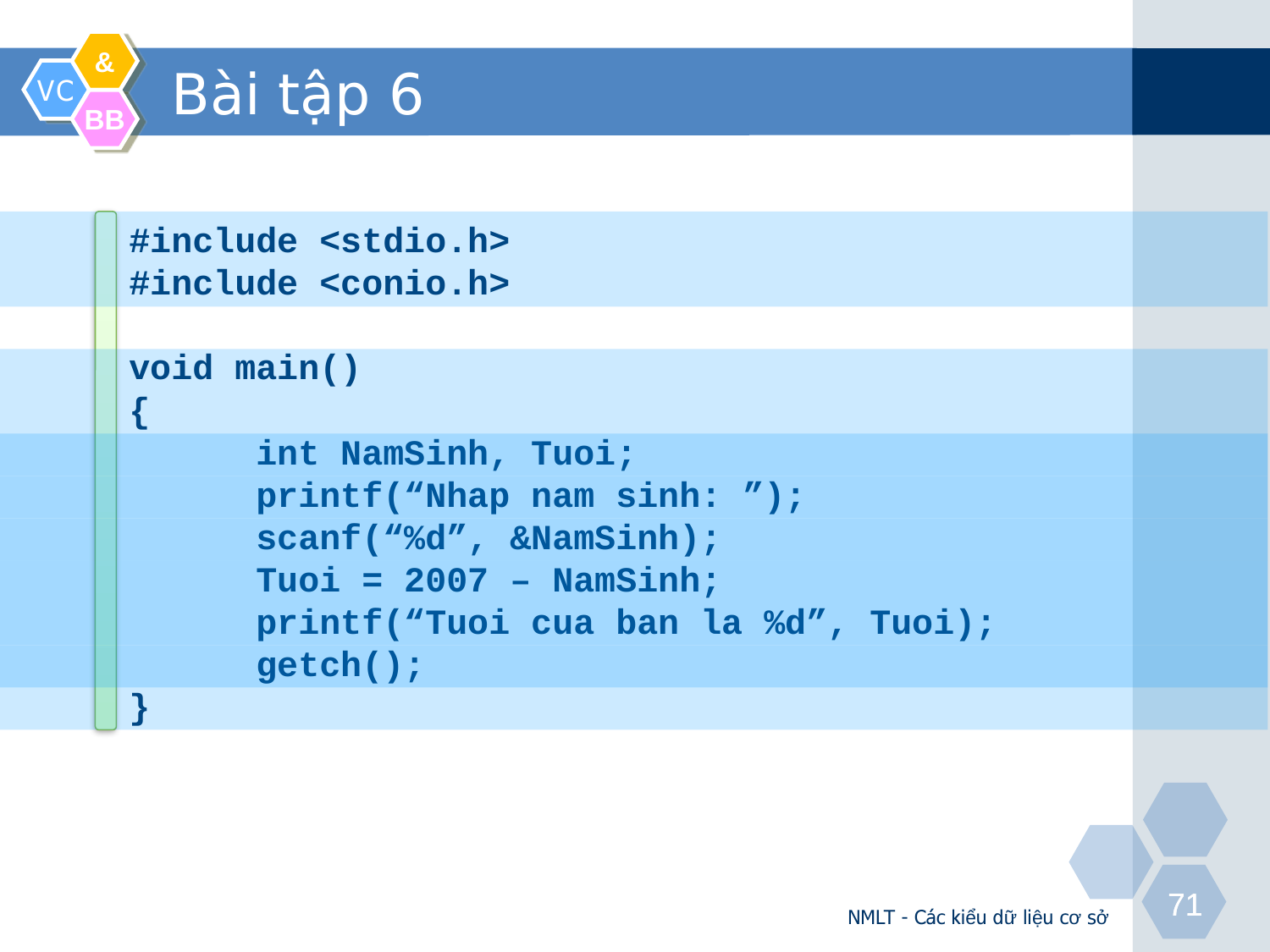

# Bài tập 6

#include <stdio.h>
#include <conio.h>

void main()
{
	int NamSinh, Tuoi;
	printf(“Nhap nam sinh: ”);
	scanf(“%d”, &NamSinh);
	Tuoi = 2007 – NamSinh;
	printf(“Tuoi cua ban la %d”, Tuoi);
	getch();
}

NMLT - Các kiểu dữ liệu cơ sở